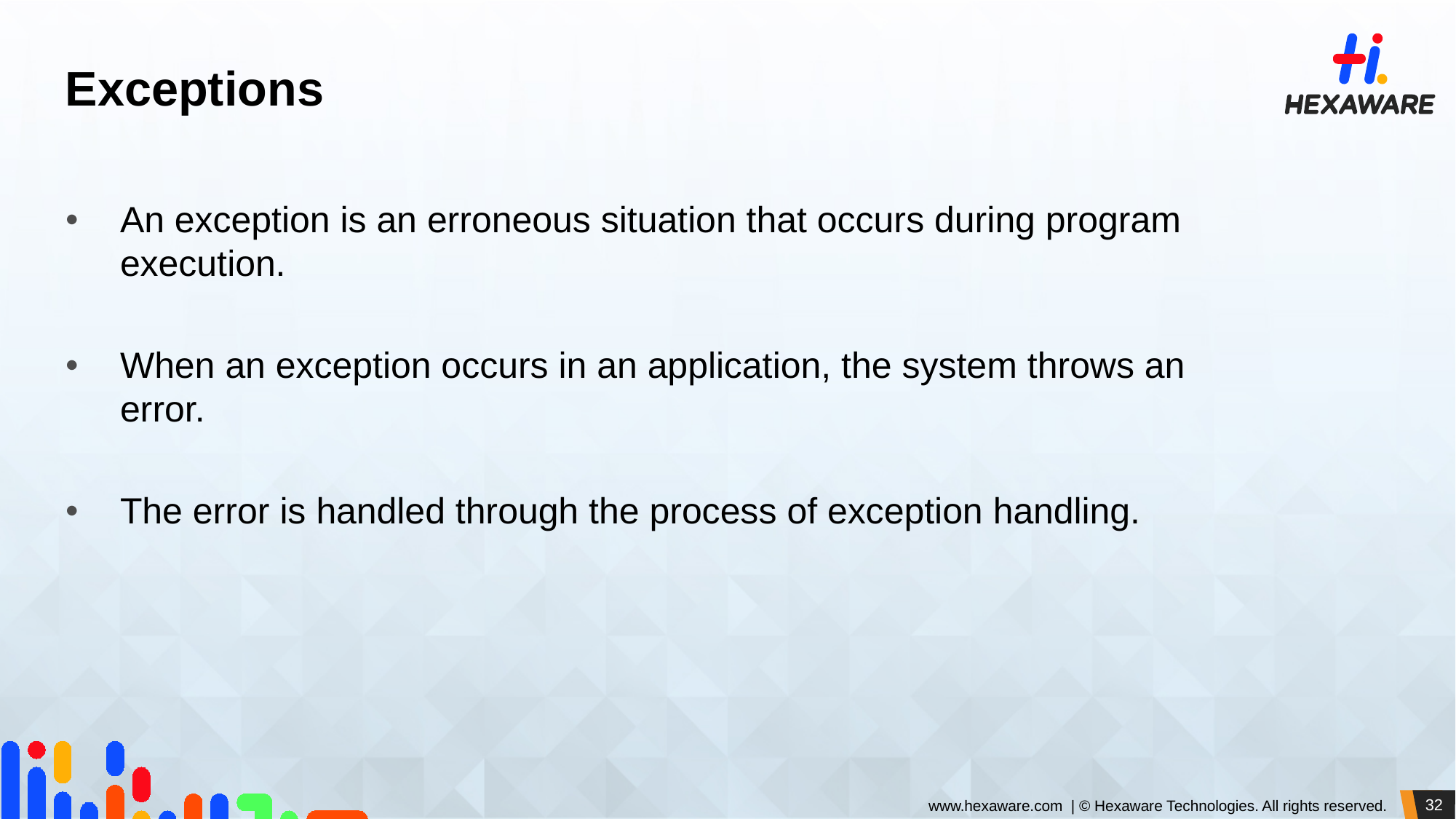

Exceptions
An exception is an erroneous situation that occurs during program execution.

When an exception occurs in an application, the system throws an error.

The error is handled through the process of exception handling.